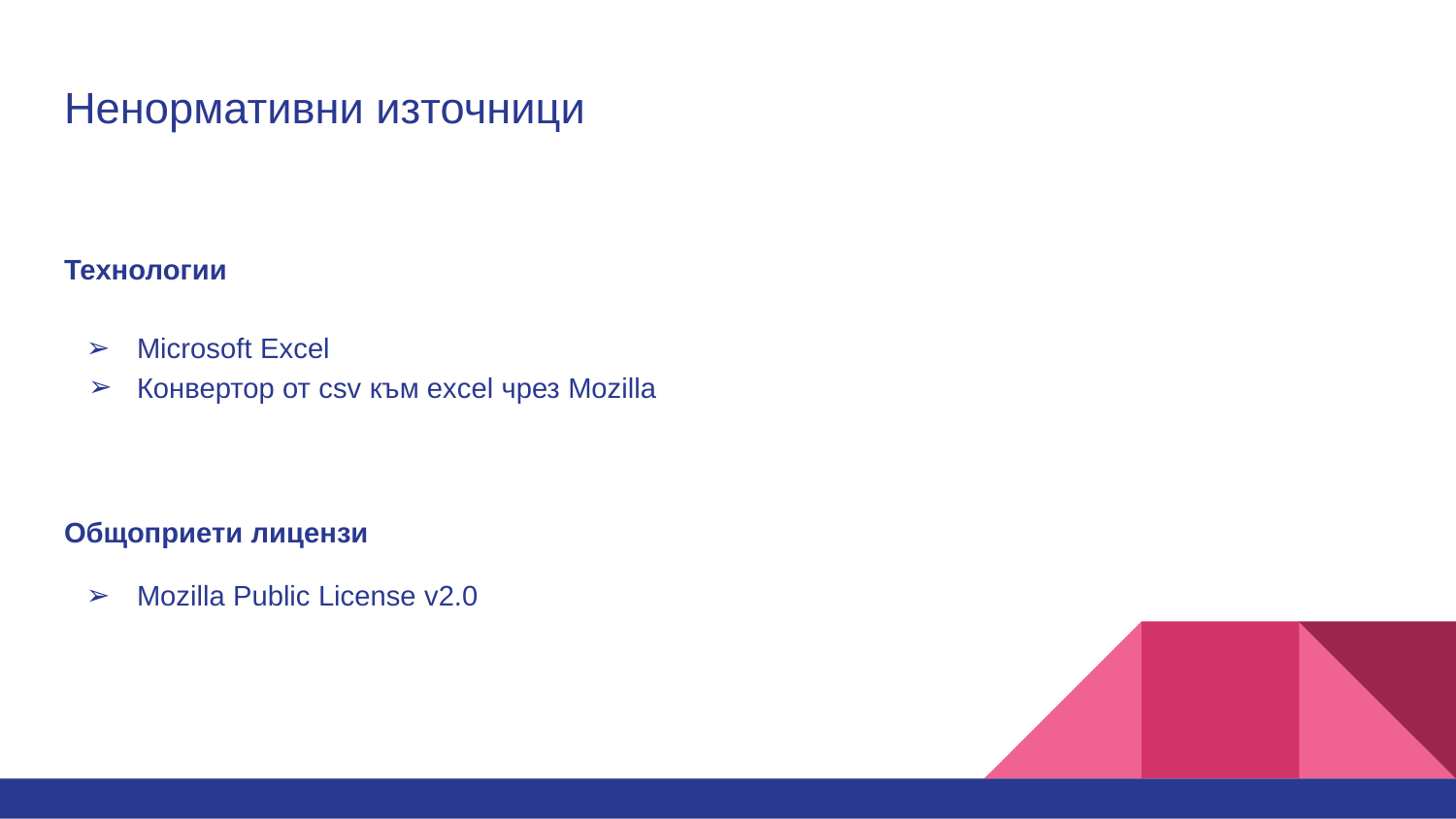

# Ненормативни източници

Технологии

Microsoft Excel
Конвертор от csv към excel чрез Mozilla

Общоприети лицензи
Mozilla Public License v2.0